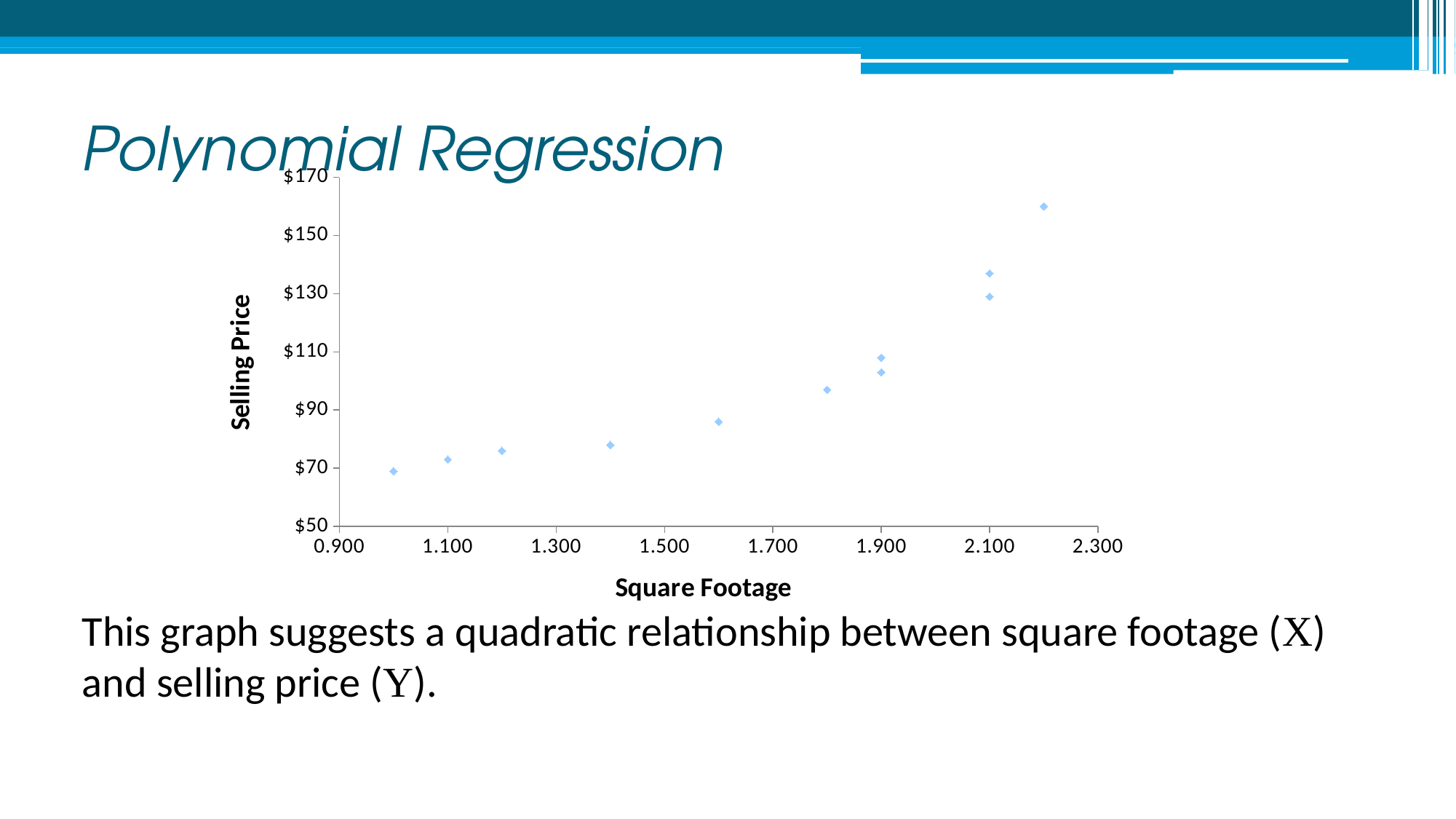

# Polynomial Regression

### Chart

| Category |  |
|---|---|
This graph suggests a quadratic relationship between square footage (X) and selling price (Y).